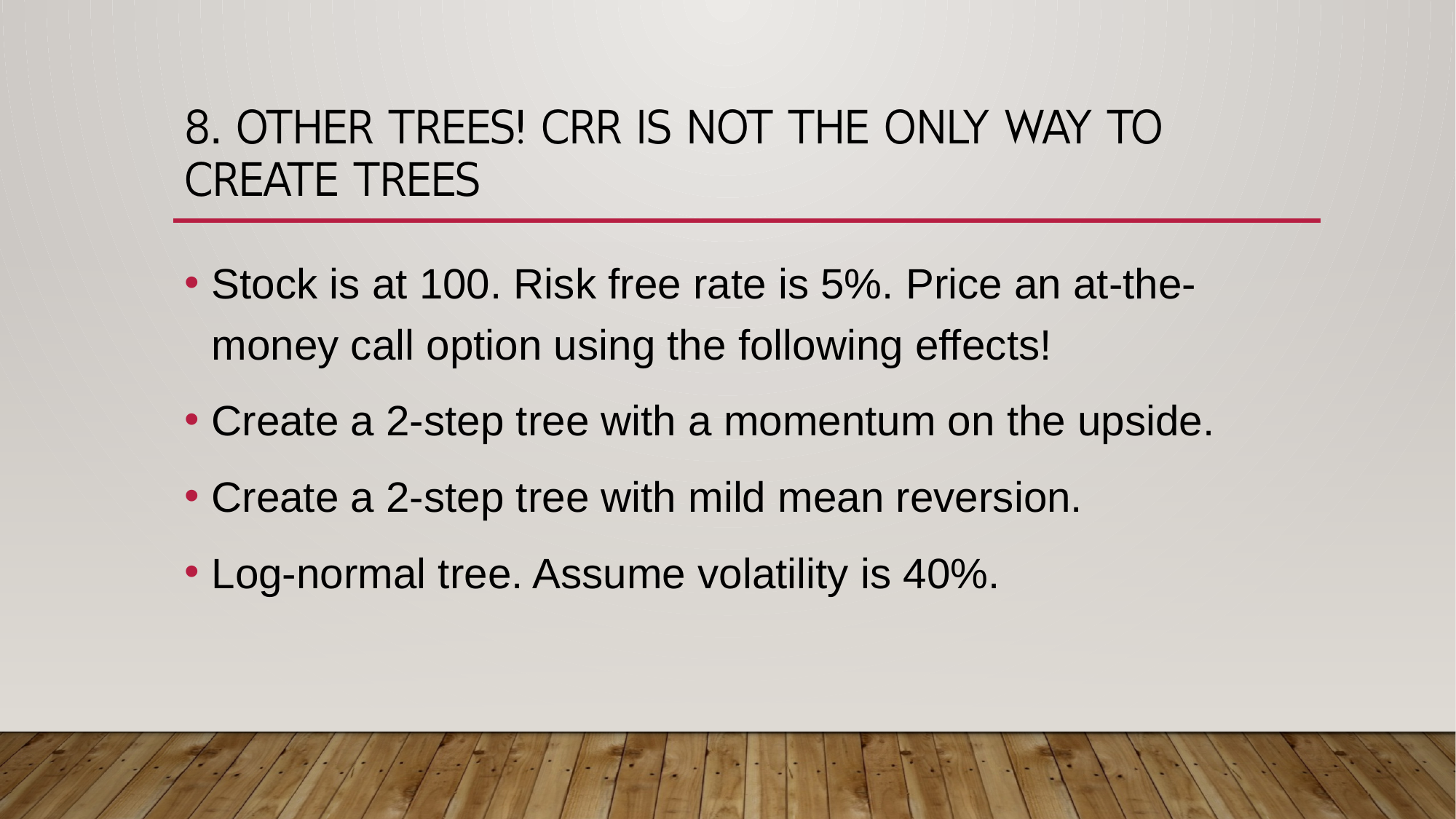

# 8. Other Trees! CRR is not the only way to create trees
Stock is at 100. Risk free rate is 5%. Price an at-the-money call option using the following effects!
Create a 2-step tree with a momentum on the upside.
Create a 2-step tree with mild mean reversion.
Log-normal tree. Assume volatility is 40%.